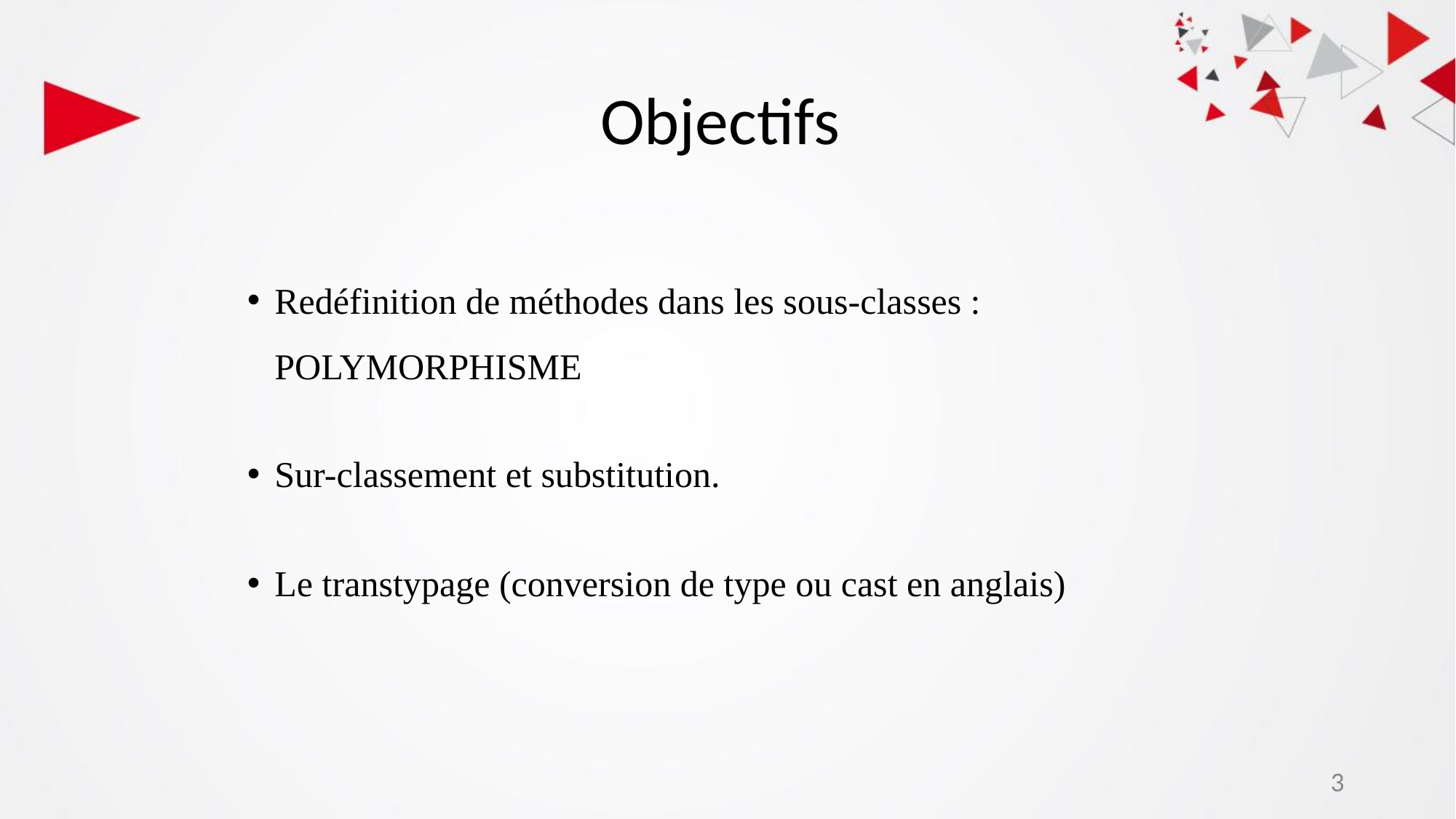

# Objectifs
Redéfinition de méthodes dans les sous-classes : POLYMORPHISME

Sur-classement et substitution.

Le transtypage (conversion de type ou cast en anglais)
3